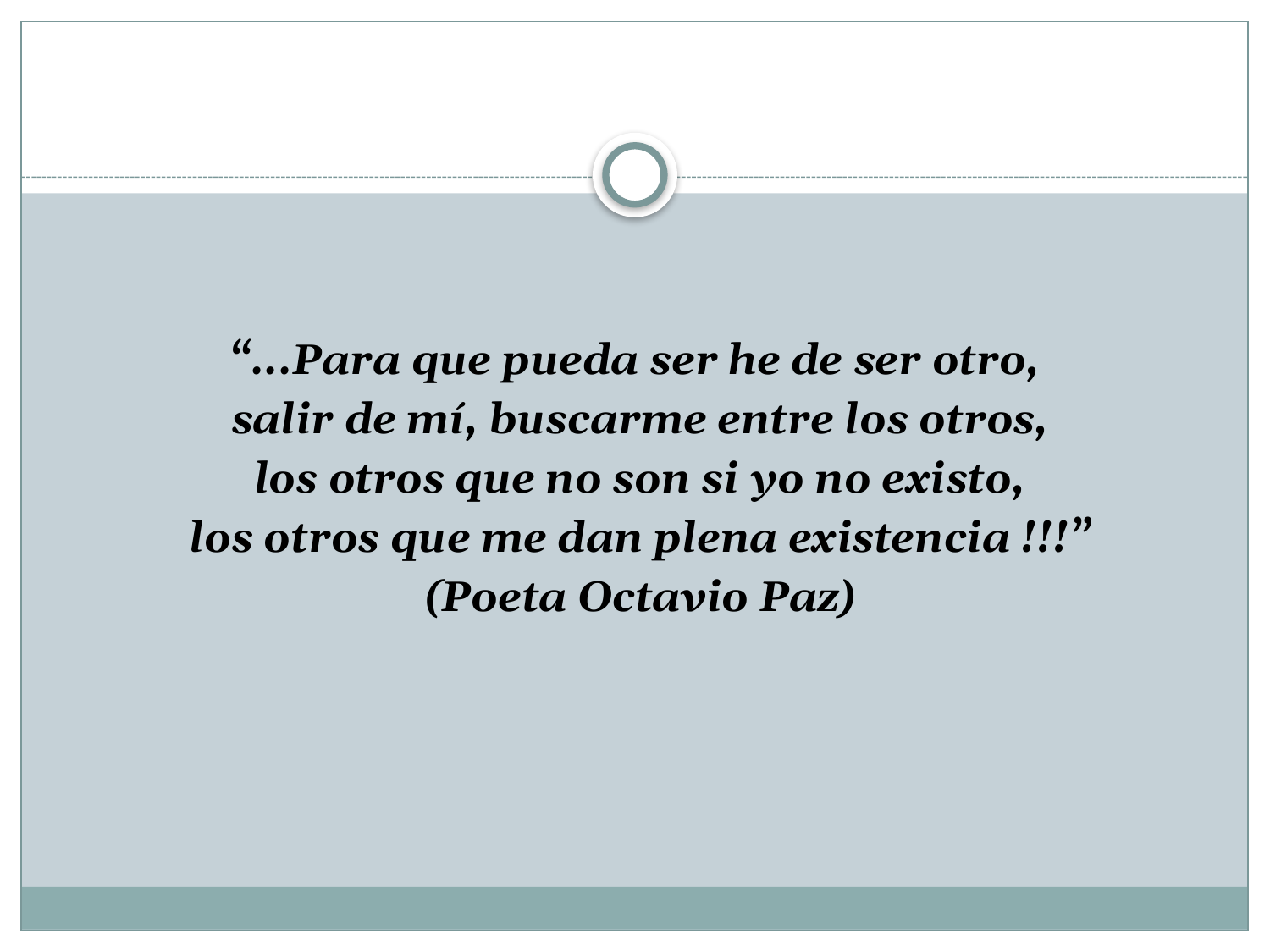

“...Para que pueda ser he de ser otro,
 salir de mí, buscarme entre los otros,
 los otros que no son si yo no existo,
 los otros que me dan plena existencia !!!”
 (Poeta Octavio Paz)